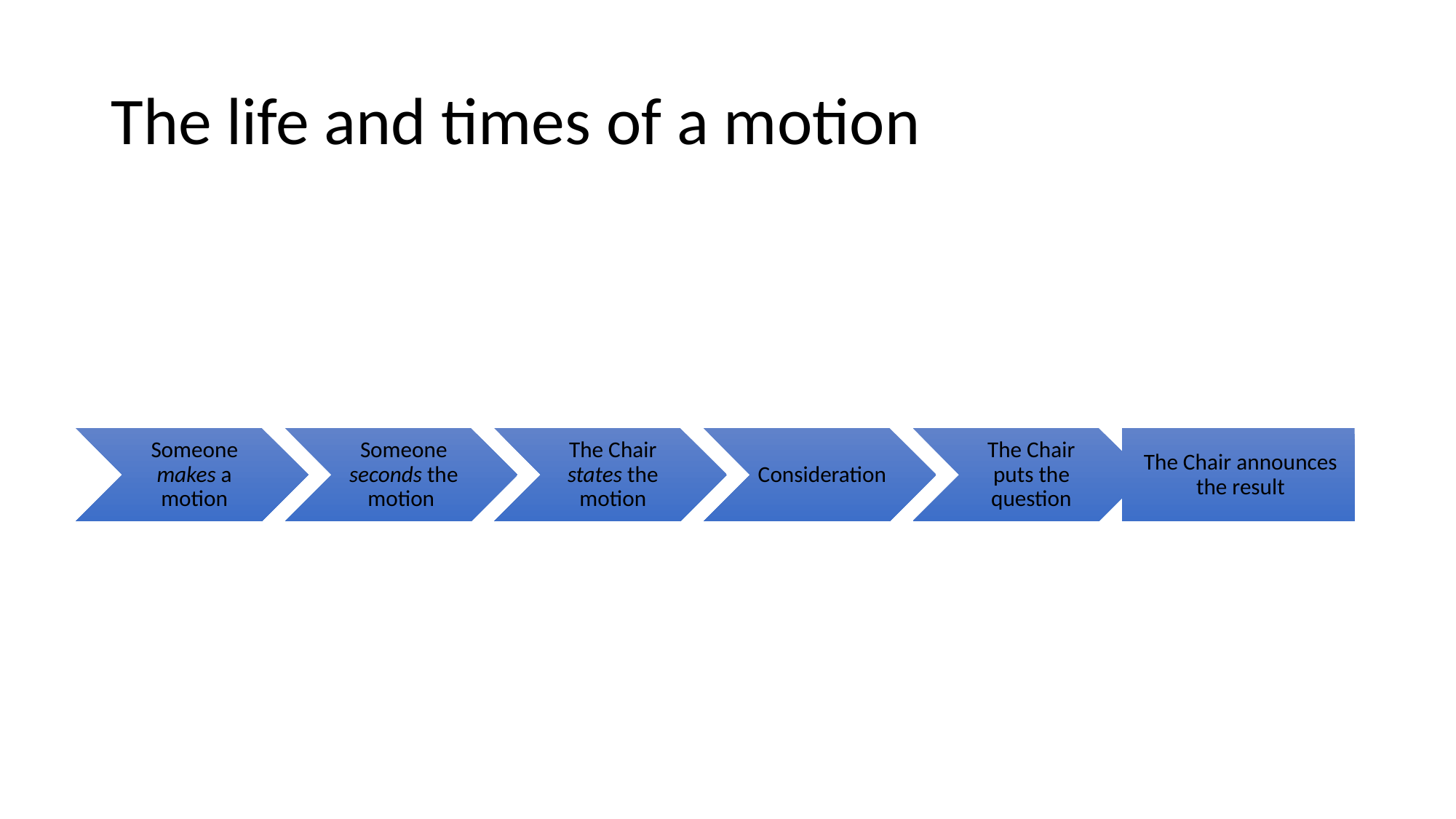

# The life and times of a motion
Someone makes a motion
Someone seconds the motion
The Chair states the motion
Consideration
The Chair puts the question
The Chair announces the result